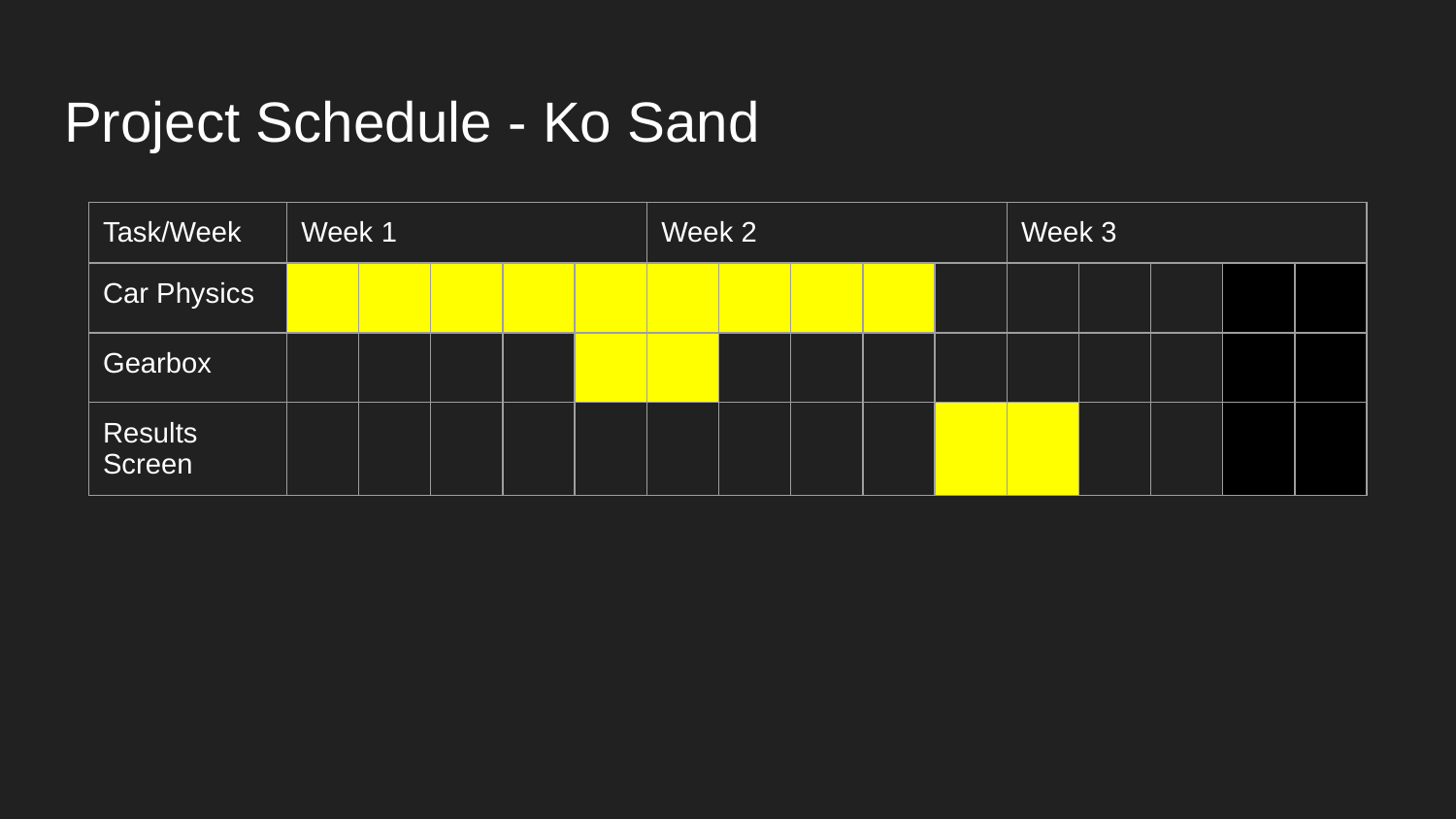

# Project Schedule - Ko Sand
| Task/Week | Week 1 |  |  |  |  | Week 2 |  |  |  |  | Week 3 |  |  |  |  |
| --- | --- | --- | --- | --- | --- | --- | --- | --- | --- | --- | --- | --- | --- | --- | --- |
| Car Physics |  |  |  |  |  |  |  |  |  |  |  |  |  |  |  |
| Gearbox |  |  |  |  |  |  |  |  |  |  |  |  |  |  |  |
| Results Screen |  |  |  |  |  |  |  |  |  |  |  |  |  |  |  |